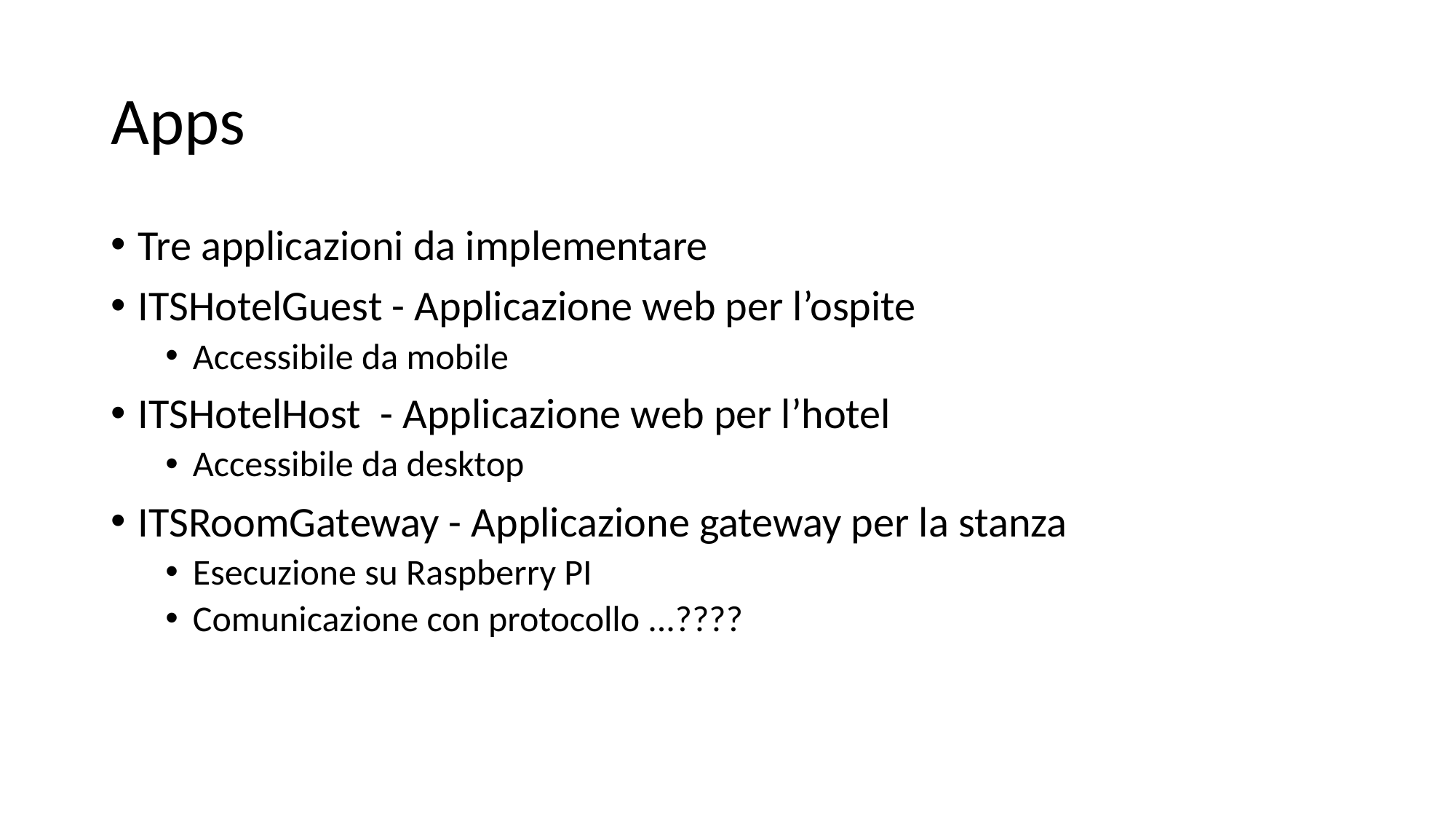

# Apps
Tre applicazioni da implementare
ITSHotelGuest - Applicazione web per l’ospite
Accessibile da mobile
ITSHotelHost  - Applicazione web per l’hotel
Accessibile da desktop
ITSRoomGateway - Applicazione gateway per la stanza
Esecuzione su Raspberry PI
Comunicazione con protocollo ...????